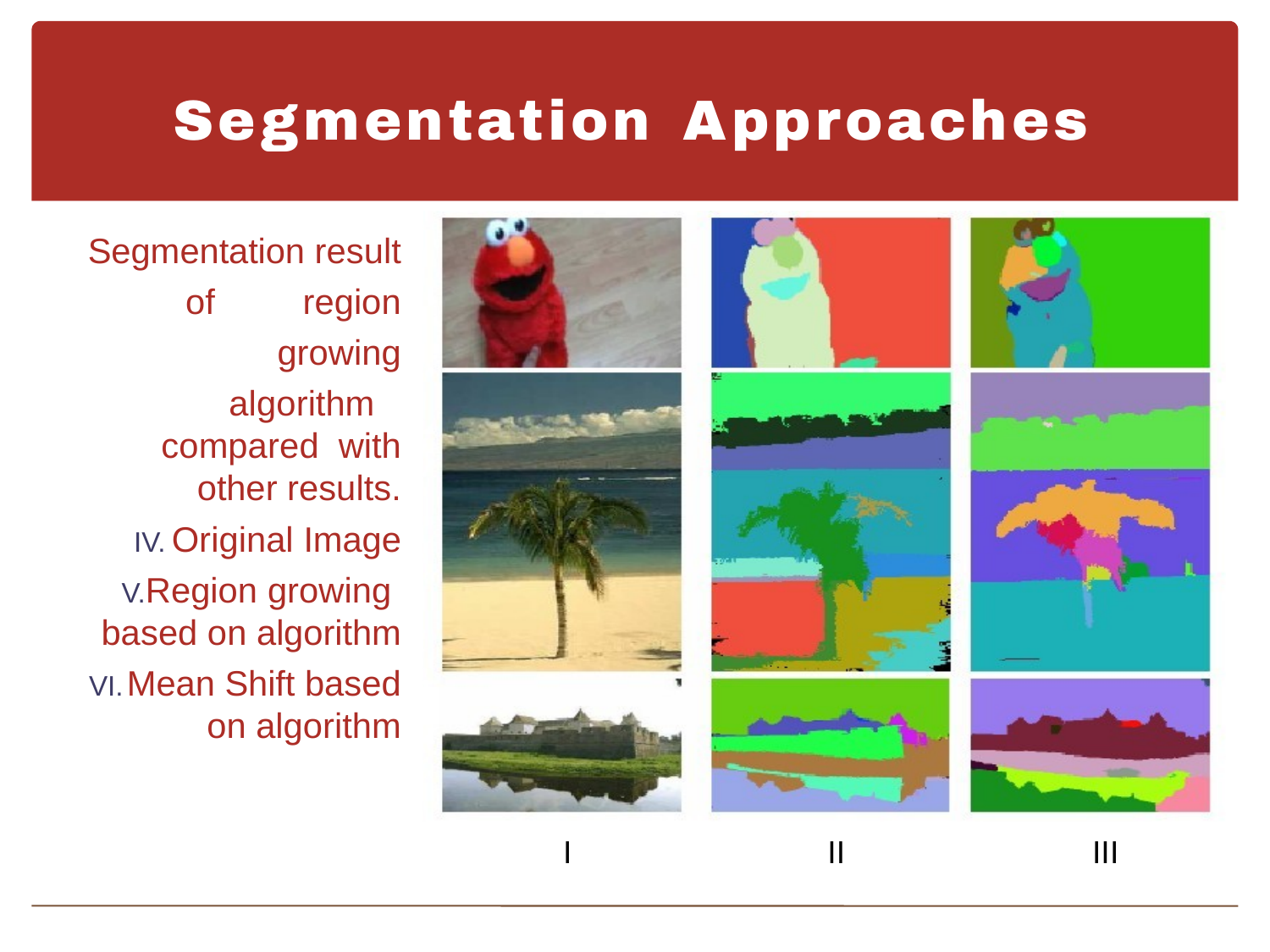

# Segmentation Approaches

Segmentation result  of	region growing
algorithm	compared  with other results.
Original Image
Region growing  based on algorithm
Mean Shift based
on algorithm
I
II
III